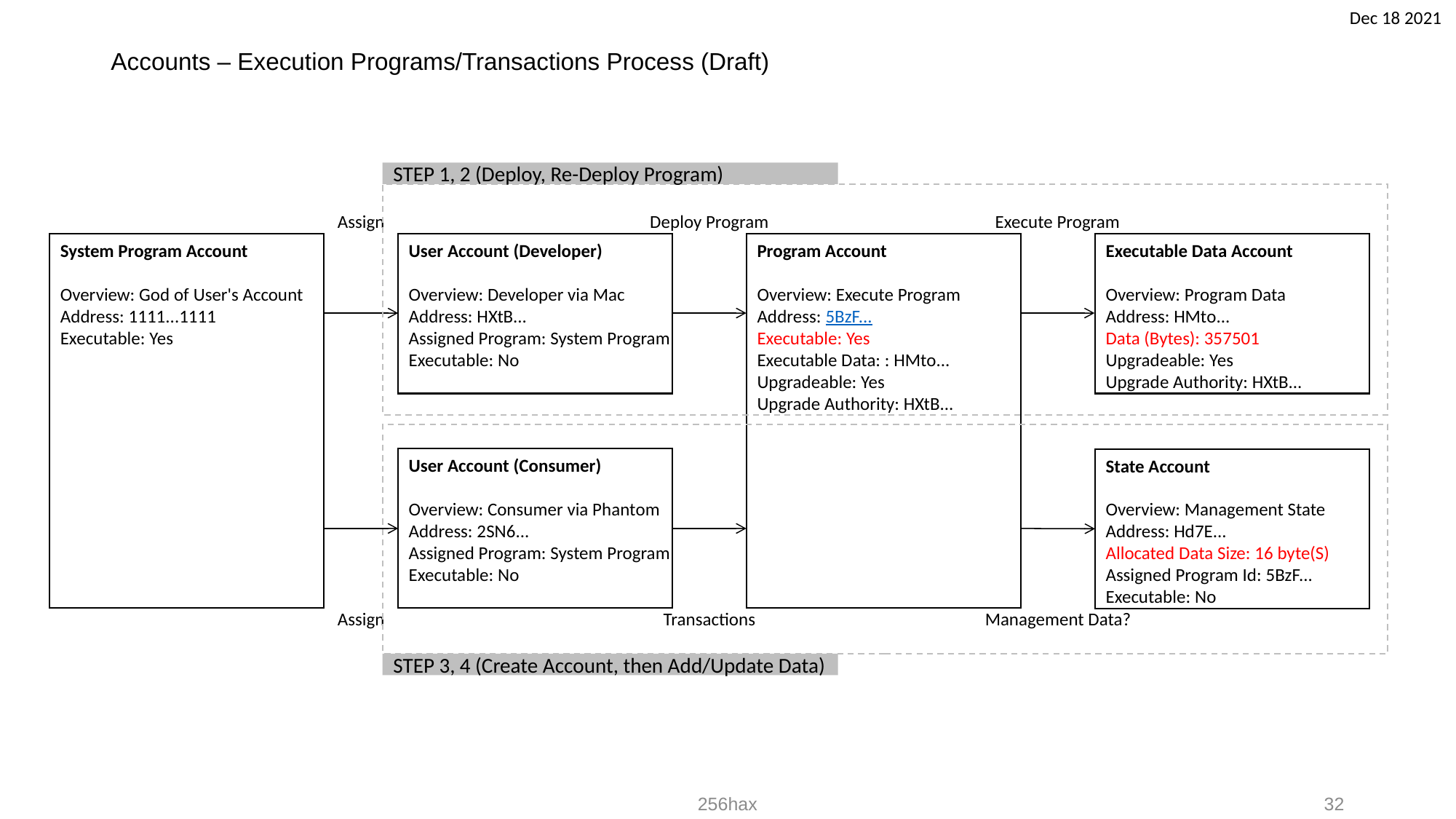

Dec 18 2021
# Accounts – Execution Programs/Transactions Process (Draft)
STEP 1, 2 (Deploy, Re-Deploy Program)

Assign
Deploy Program
Execute Program
Executable Data Account

Overview: Program Data
Address: HMto...
Data (Bytes): 357501
Upgradeable: Yes
Upgrade Authority: HXtB...
System Program Account

Overview: God of User's Account
Address: 1111...1111
Executable: Yes
User Account (Developer)

Overview: Developer via Mac
Address: HXtB...
Assigned Program: System Program
Executable: No
Program Account

Overview: Execute Program
Address: 5BzF...
Executable: Yes
Executable Data: : HMto...
Upgradeable: Yes
Upgrade Authority: HXtB...

User Account (Consumer)

Overview: Consumer via Phantom
Address: 2SN6...
Assigned Program: System Program
Executable: No
State Account

Overview: Management State
Address: Hd7E...
Allocated Data Size: 16 byte(S)
Assigned Program Id: 5BzF...
Executable: No
Assign
Transactions
Management Data?
STEP 3, 4 (Create Account, then Add/Update Data)
256hax
32